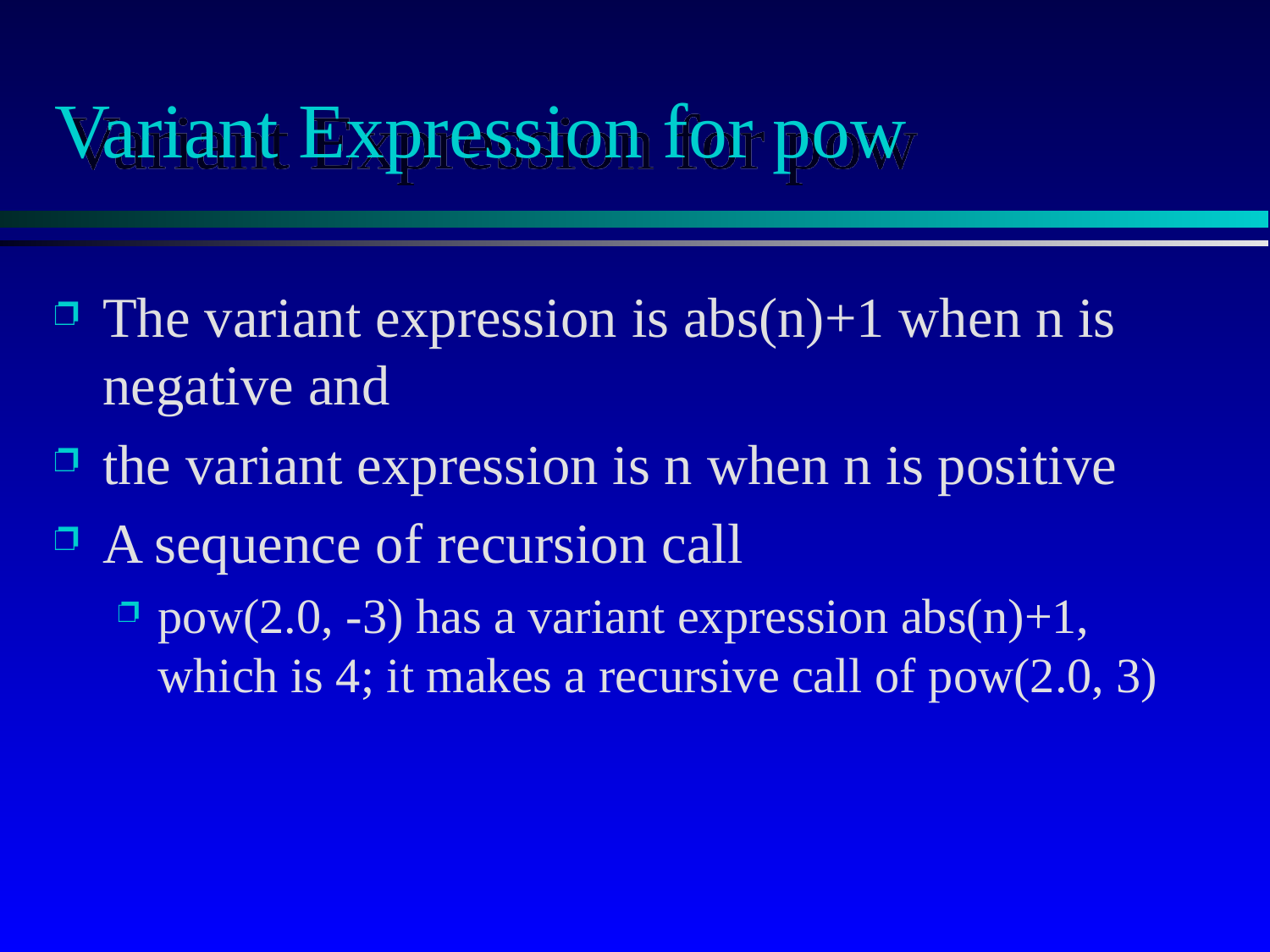

# Variant Expression for pow
The variant expression is abs(n)+1 when n is negative and
the variant expression is n when n is positive
A sequence of recursion call
pow(2.0, -3) has a variant expression abs(n)+1, which is 4; it makes a recursive call of pow(2.0, 3)